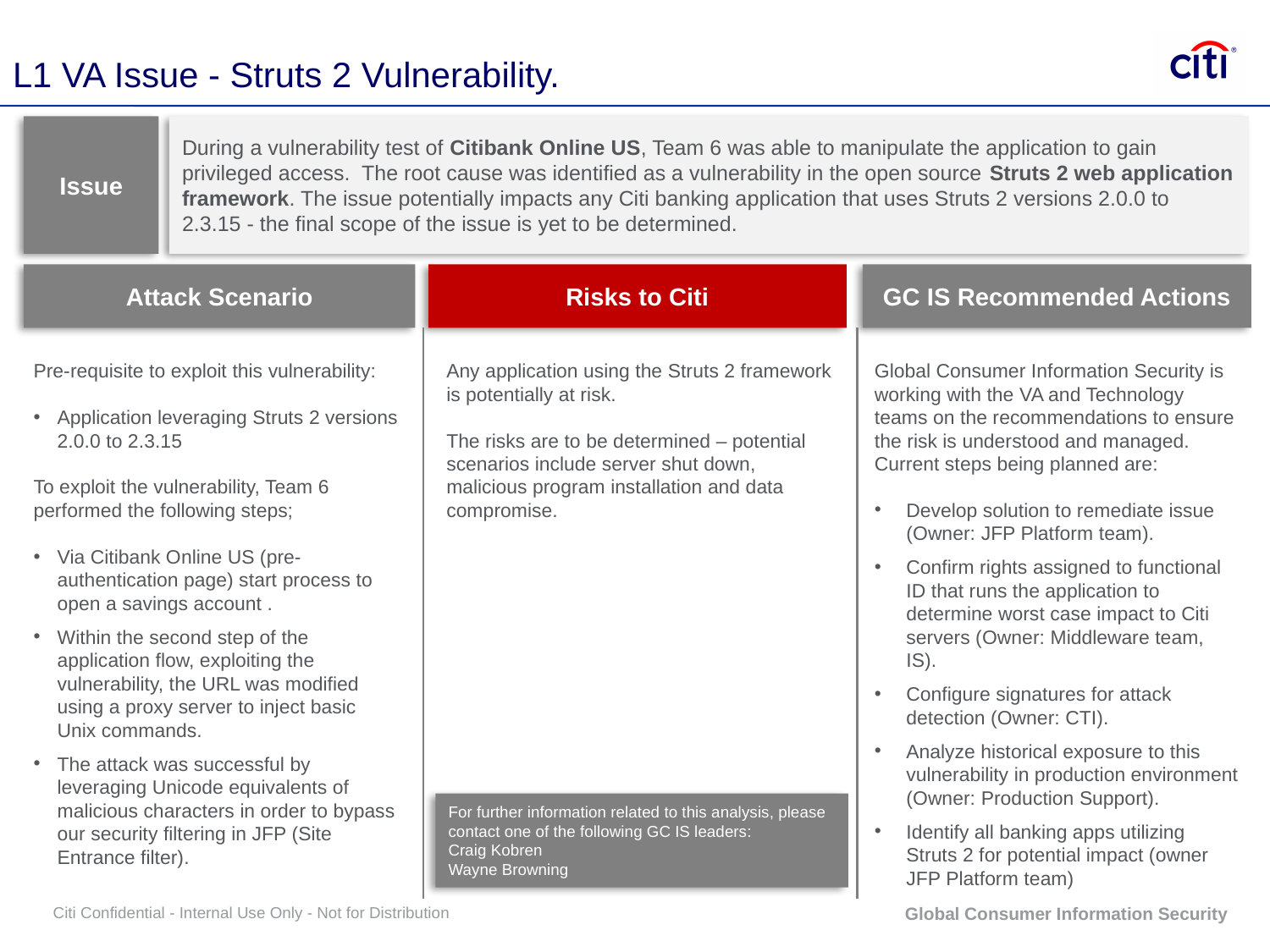

# L1 VA Issue - Struts 2 Vulnerability.
During a vulnerability test of Citibank Online US, Team 6 was able to manipulate the application to gain privileged access.  The root cause was identified as a vulnerability in the open source Struts 2 web application framework. The issue potentially impacts any Citi banking application that uses Struts 2 versions 2.0.0 to 2.3.15 - the final scope of the issue is yet to be determined.
Issue
Attack Scenario
Risks to Citi
GC IS Recommended Actions
Pre-requisite to exploit this vulnerability:

Application leveraging Struts 2 versions 2.0.0 to 2.3.15

To exploit the vulnerability, Team 6 performed the following steps;

Via Citibank Online US (pre-authentication page) start process to open a savings account .
Within the second step of the application flow, exploiting the vulnerability, the URL was modified using a proxy server to inject basic Unix commands.
The attack was successful by leveraging Unicode equivalents of malicious characters in order to bypass our security filtering in JFP (Site Entrance filter).
Any application using the Struts 2 framework is potentially at risk.

The risks are to be determined – potential scenarios include server shut down, malicious program installation and data compromise.

Global Consumer Information Security is working with the VA and Technology teams on the recommendations to ensure the risk is understood and managed.  Current steps being planned are:

Develop solution to remediate issue (Owner: JFP Platform team).
Confirm rights assigned to functional ID that runs the application to determine worst case impact to Citi servers (Owner: Middleware team, IS).
Configure signatures for attack detection (Owner: CTI).
Analyze historical exposure to this vulnerability in production environment (Owner: Production Support).
Identify all banking apps utilizing Struts 2 for potential impact (owner JFP Platform team)

For further information related to this analysis, please contact one of the following GC IS leaders:
Craig Kobren
Wayne Browning